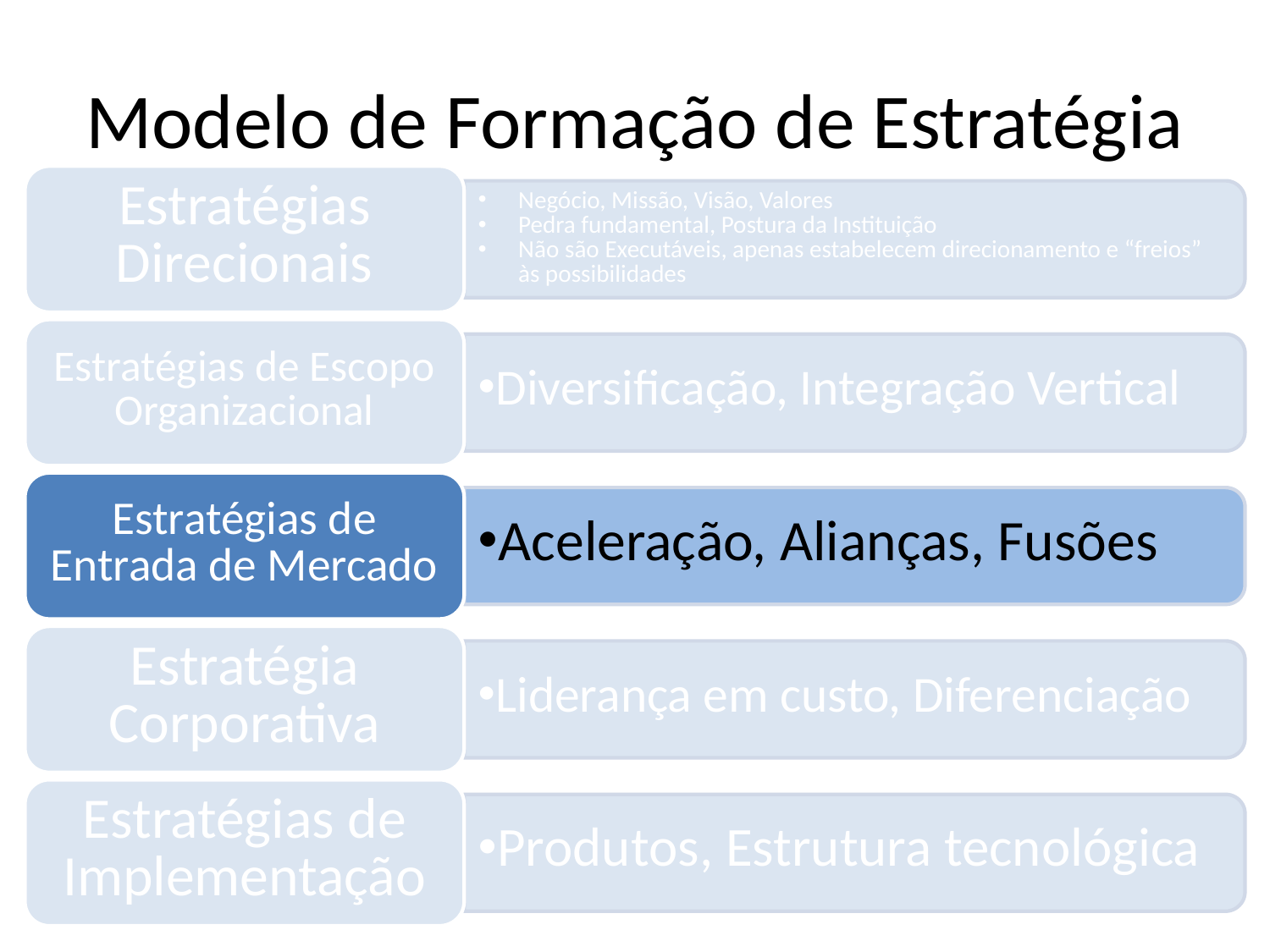

# Modelo de Formação de Estratégia
Estratégias Direcionais
Negócio, Missão, Visão, Valores
Pedra fundamental, Postura da Instituição
Estratégias de Escopo Organizacional
Diversificação, Integração Vertical
Estratégias de Entrada de Mercado
Aceleração, Alianças, Fusões
Não são Executáveis, apenas estabelecem direcionamento e “freios” às possibilidades
Liderança em custo, Diferenciação
Estratégia Corporativa
Produtos, Estrutura tecnológica